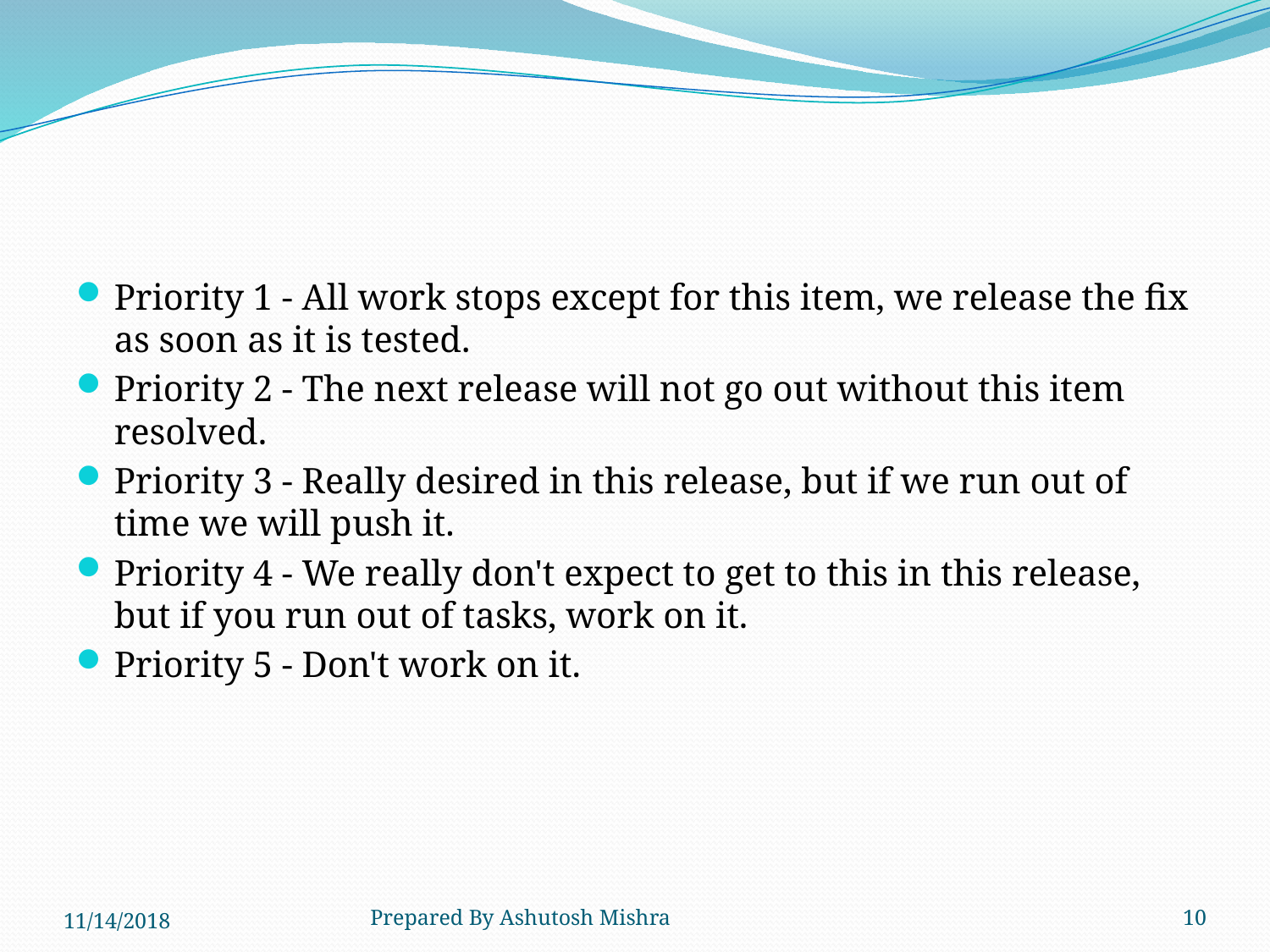

Priority 1 - All work stops except for this item, we release the fix as soon as it is tested.
Priority 2 - The next release will not go out without this item resolved.
Priority 3 - Really desired in this release, but if we run out of time we will push it.
Priority 4 - We really don't expect to get to this in this release, but if you run out of tasks, work on it.
Priority 5 - Don't work on it.

11/14/2018
Prepared By Ashutosh Mishra
10